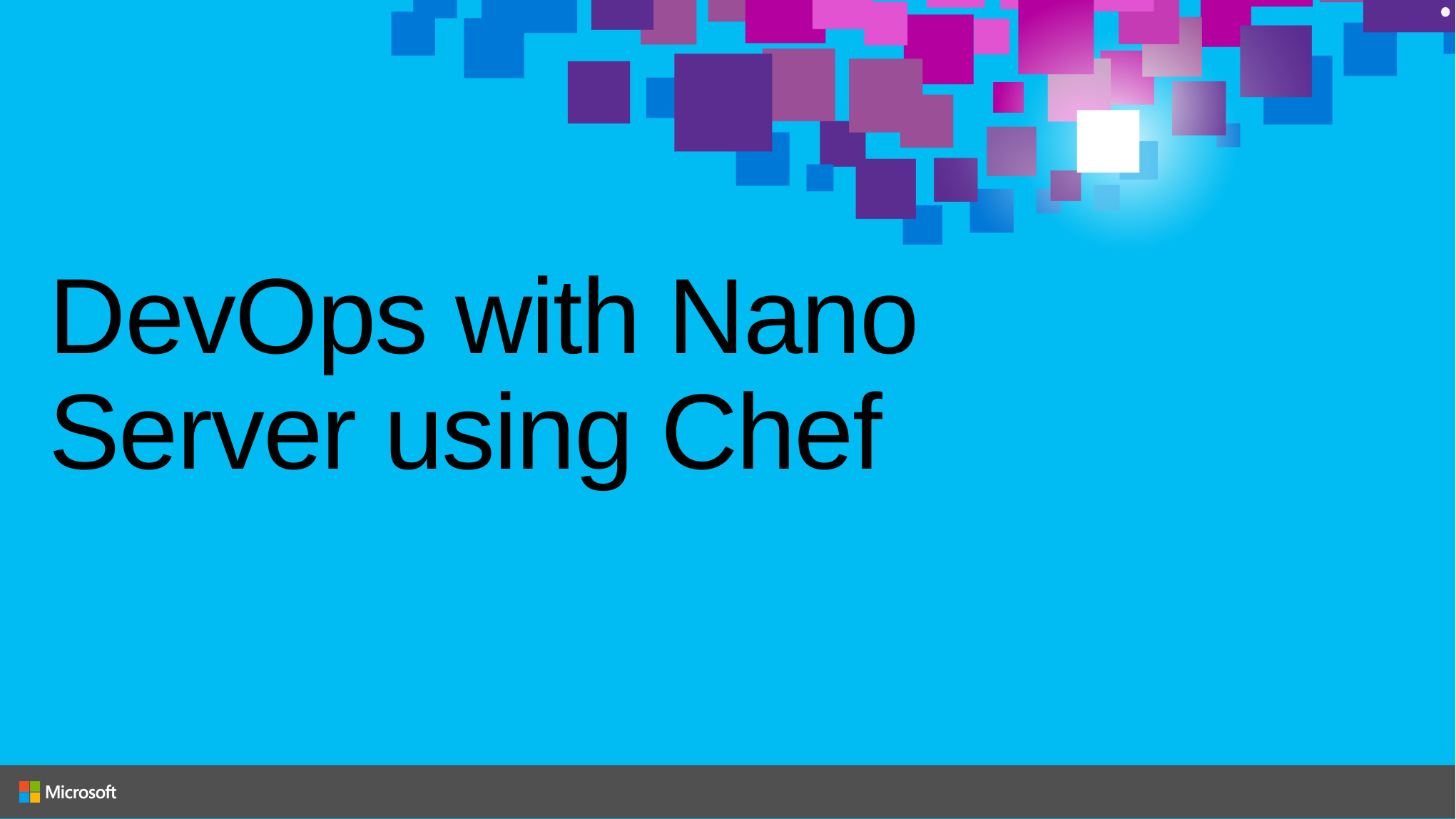

# DevOps with Nano Server using Chef